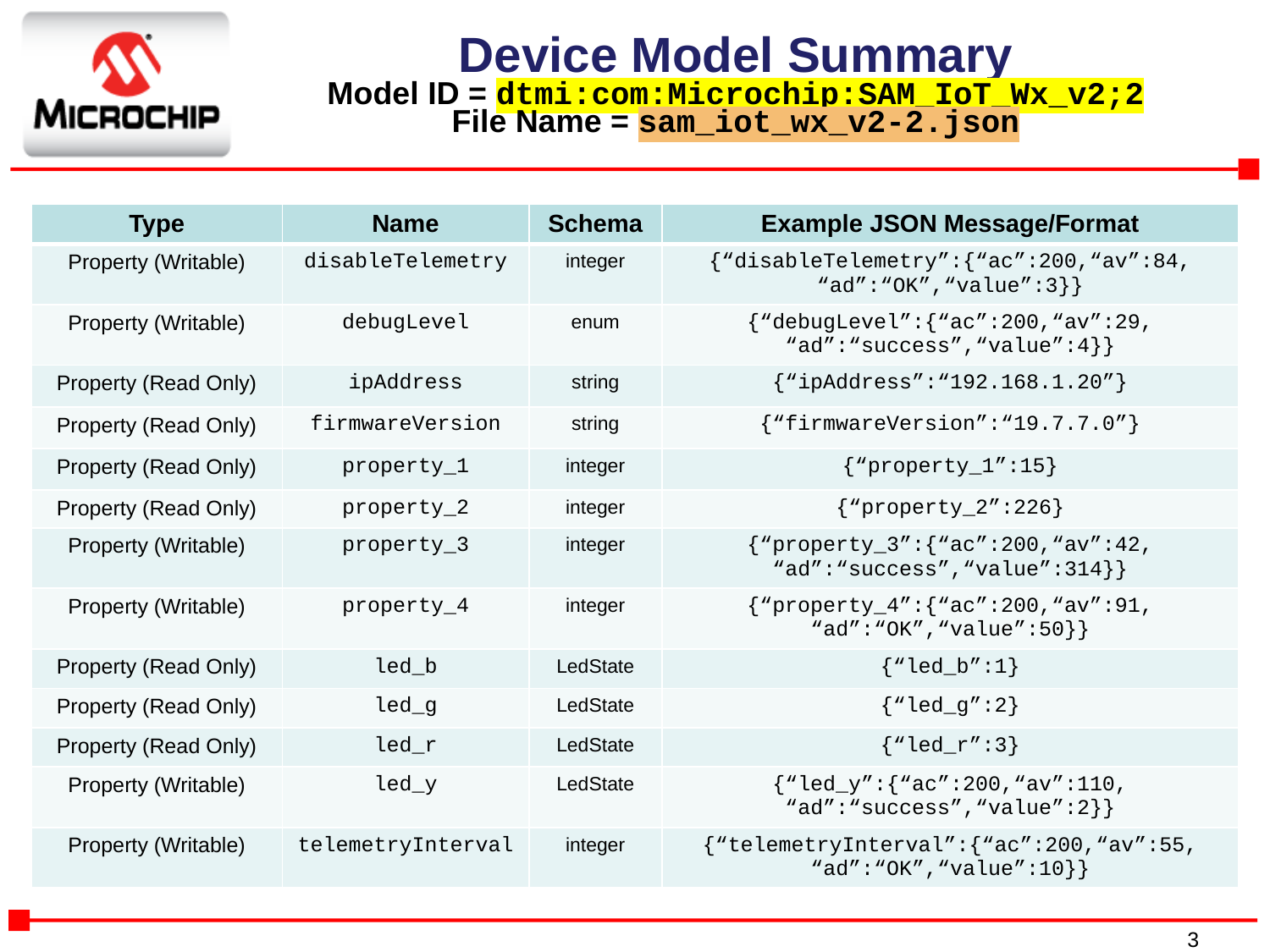

# Device Model Summary Model ID = dtmi:com:Microchip:SAM_IoT_Wx_v2;2 File Name = sam_iot_wx_v2-2.json
| Type | Name | Schema | Example JSON Message/Format |
| --- | --- | --- | --- |
| Property (Writable) | disableTelemetry | integer | {“disableTelemetry”:{“ac”:200,“av”:84, “ad”:“OK”,“value”:3}} |
| Property (Writable) | debugLevel | enum | {“debugLevel”:{“ac”:200,“av”:29, “ad”:“success”,“value”:4}} |
| Property (Read Only) | ipAddress | string | {“ipAddress”:“192.168.1.20”} |
| Property (Read Only) | firmwareVersion | string | {“firmwareVersion”:“19.7.7.0”} |
| Property (Read Only) | property\_1 | integer | {“property\_1”:15} |
| Property (Read Only) | property\_2 | integer | {“property\_2”:226} |
| Property (Writable) | property\_3 | integer | {“property\_3”:{“ac”:200,“av”:42, “ad”:“success”,“value”:314}} |
| Property (Writable) | property\_4 | integer | {“property\_4”:{“ac”:200,“av”:91, “ad”:“OK”,“value”:50}} |
| Property (Read Only) | led\_b | LedState | {“led\_b”:1} |
| Property (Read Only) | led\_g | LedState | {“led\_g”:2} |
| Property (Read Only) | led\_r | LedState | {“led\_r”:3} |
| Property (Writable) | led\_y | LedState | {“led\_y”:{“ac”:200,“av”:110, “ad”:“success”,“value”:2}} |
| Property (Writable) | telemetryInterval | integer | {“telemetryInterval”:{“ac”:200,“av”:55, “ad”:“OK”,“value”:10}} |